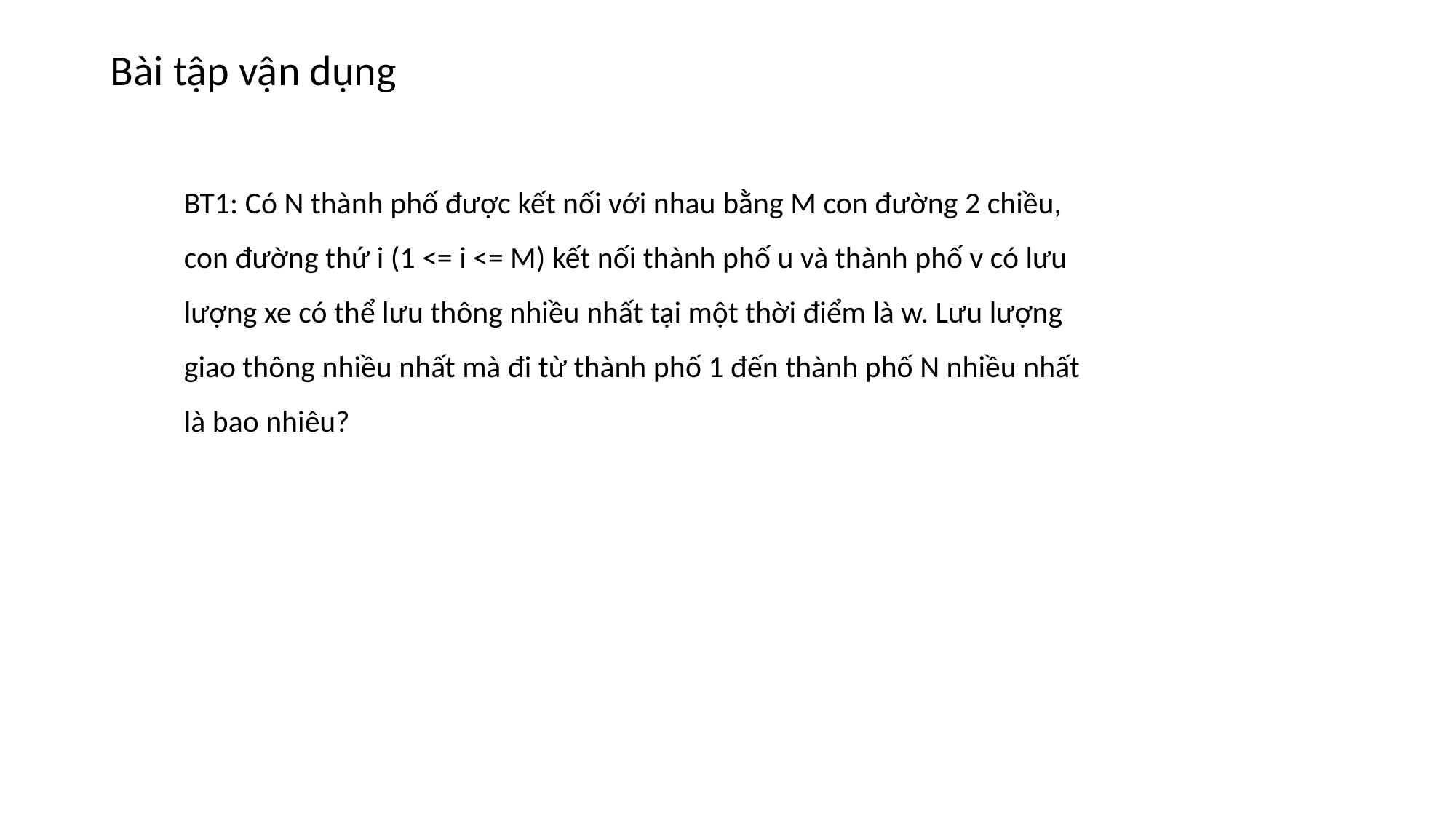

Bài tập vận dụng
BT1: Có N thành phố được kết nối với nhau bằng M con đường 2 chiều, con đường thứ i (1 <= i <= M) kết nối thành phố u và thành phố v có lưu lượng xe có thể lưu thông nhiều nhất tại một thời điểm là w. Lưu lượng giao thông nhiều nhất mà đi từ thành phố 1 đến thành phố N nhiều nhất là bao nhiêu?